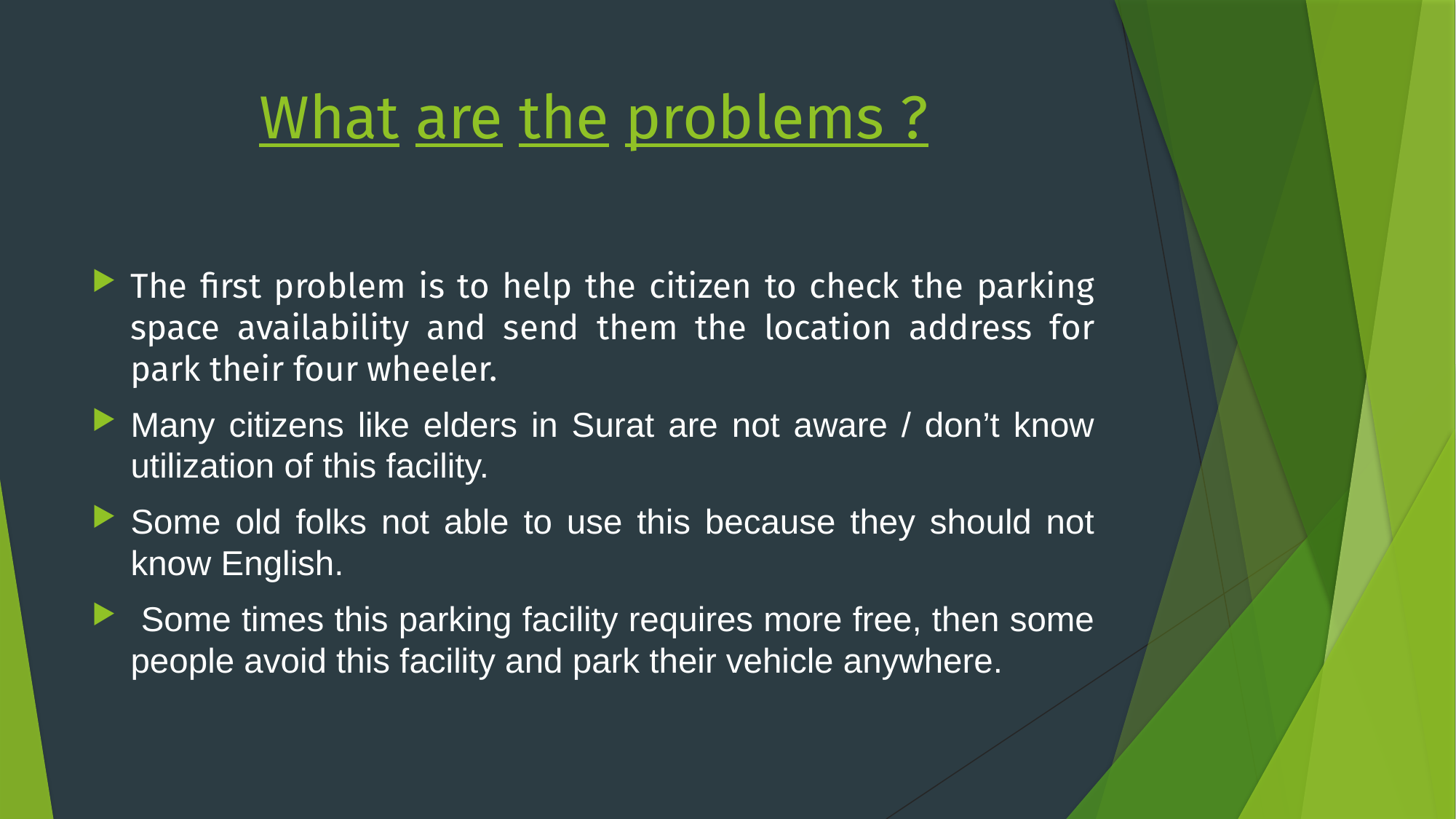

# What are the problems ?
The first problem is to help the citizen to check the parking space availability and send them the location address for park their four wheeler.
Many citizens like elders in Surat are not aware / don’t know utilization of this facility.
Some old folks not able to use this because they should not know English.
 Some times this parking facility requires more free, then some people avoid this facility and park their vehicle anywhere.